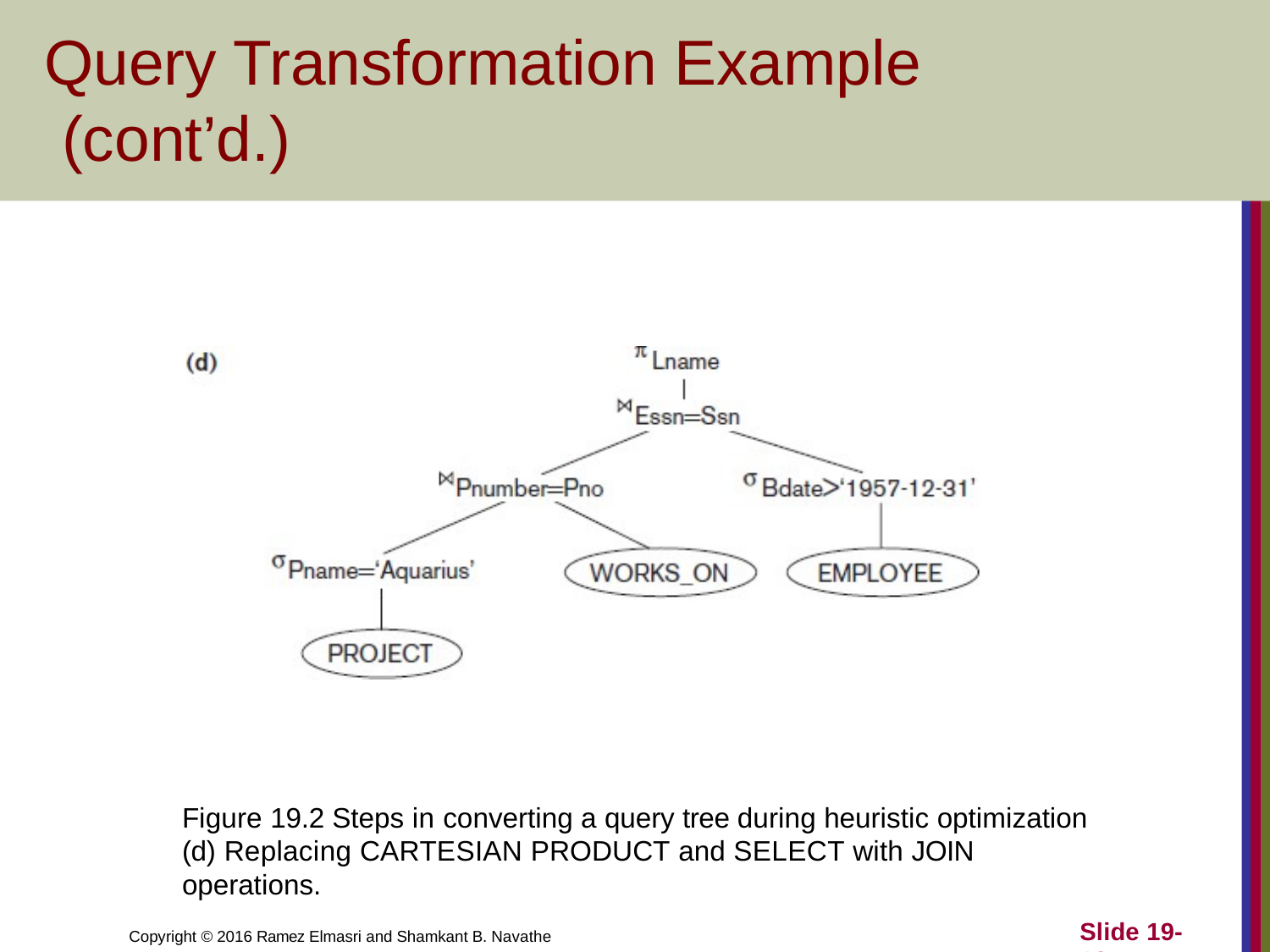

# Query Transformation Example  (cont’d.)

Figure 19.2 Steps in converting a query tree during heuristic optimization
(d) Replacing CARTESIAN PRODUCT and SELECT with JOIN operations.
Slide 19- 12
Copyright © 2016 Ramez Elmasri and Shamkant B. Navathe